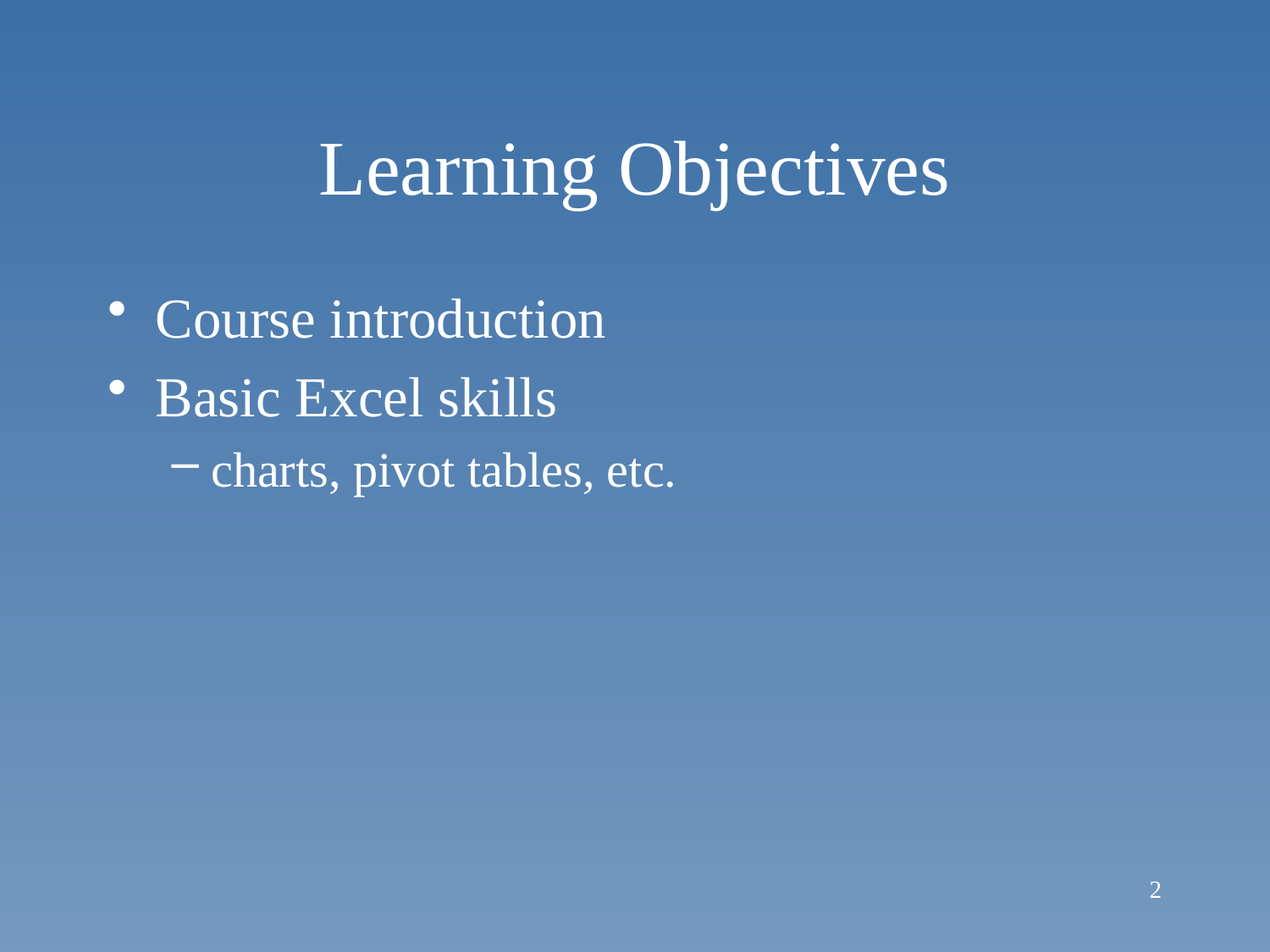

# Learning Objectives
Course introduction
Basic Excel skills
charts, pivot tables, etc.
2